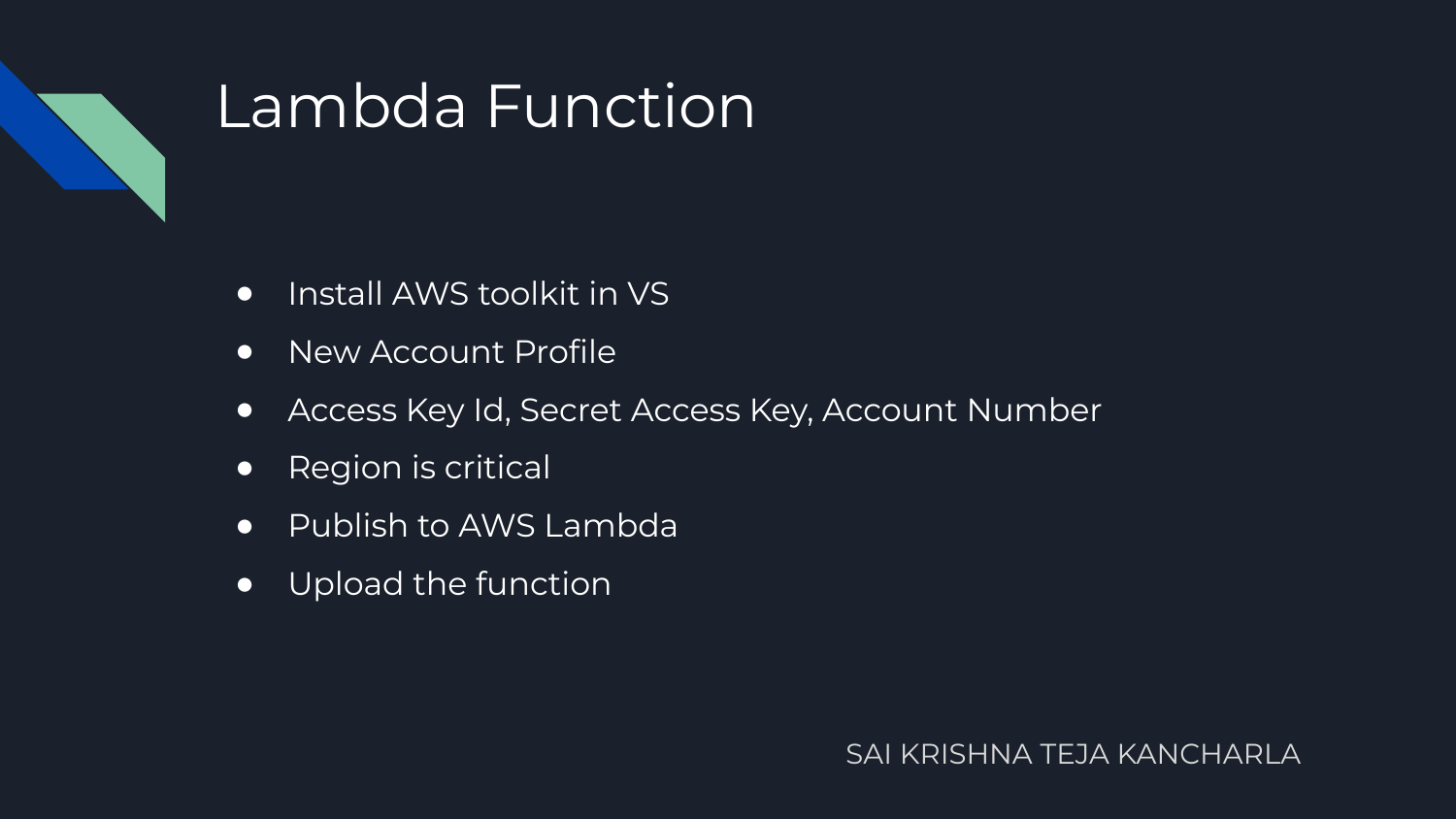

# Lambda Function
Install AWS toolkit in VS
New Account Profile
Access Key Id, Secret Access Key, Account Number
Region is critical
Publish to AWS Lambda
Upload the function
SAI KRISHNA TEJA KANCHARLA